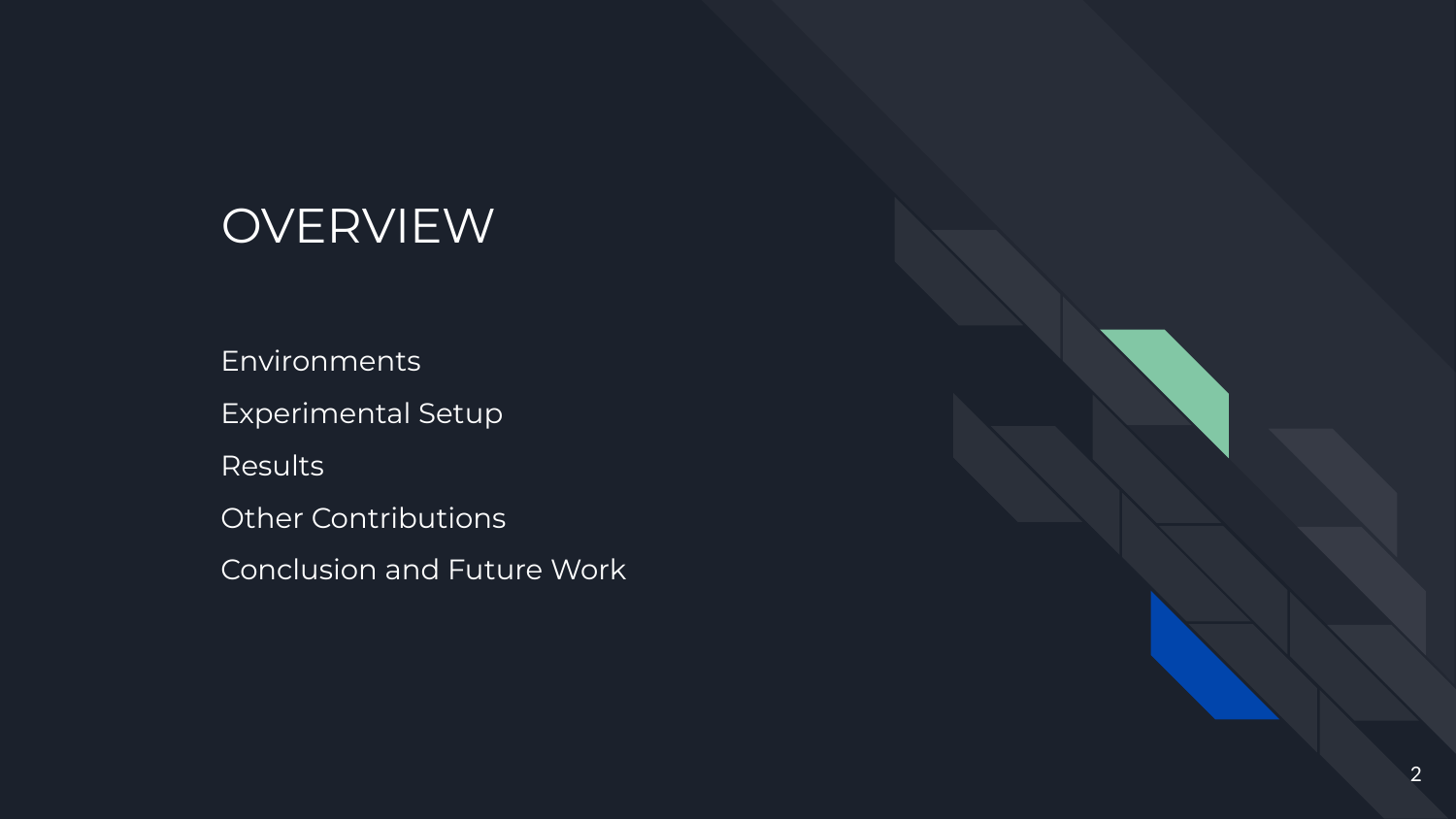

OVERVIEW
Environments
Experimental Setup
Results
Other Contributions
Conclusion and Future Work
2